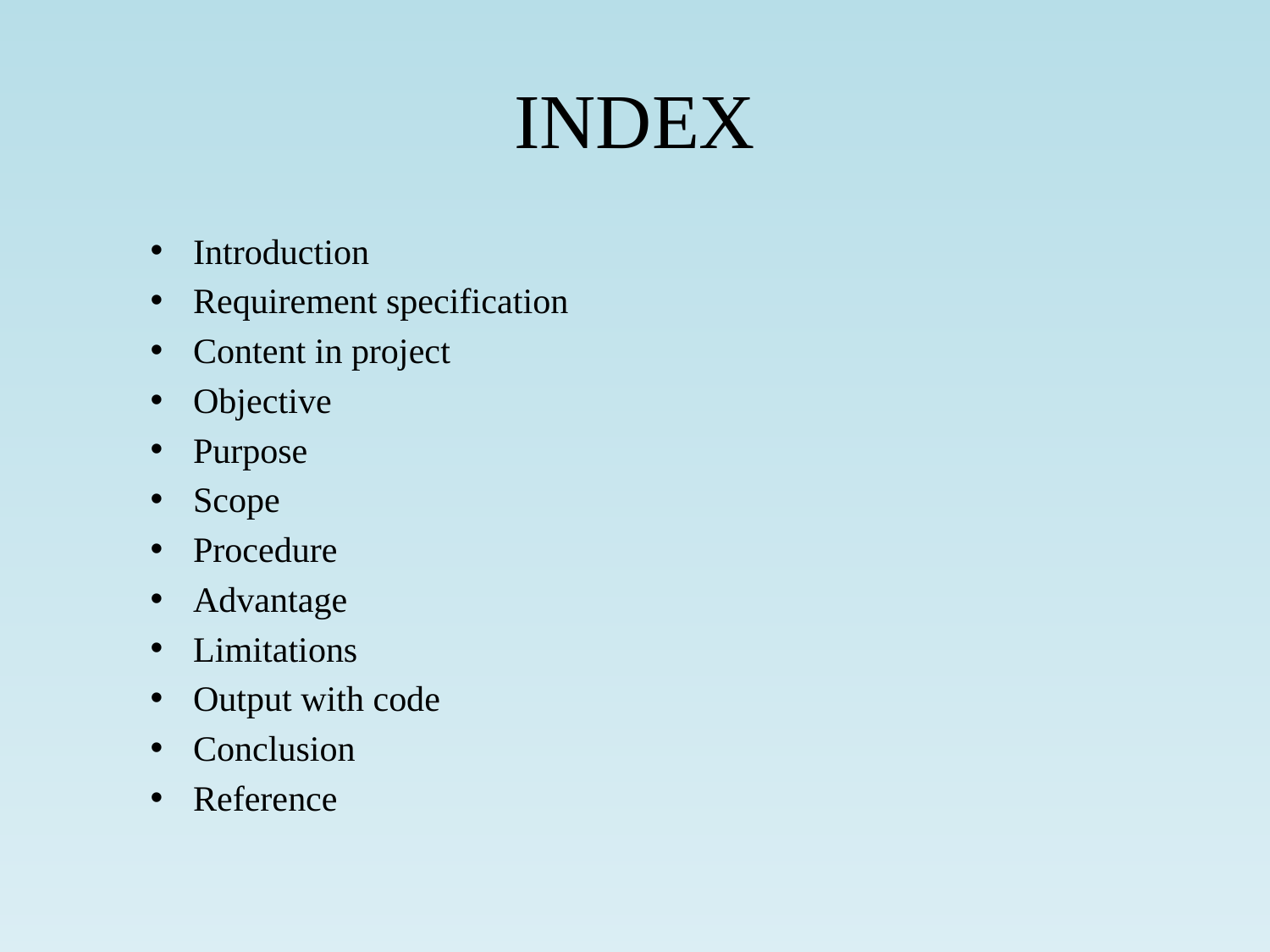

# INDEX
Introduction
Requirement specification
Content in project
Objective
Purpose
Scope
Procedure
Advantage
Limitations
Output with code
Conclusion
Reference